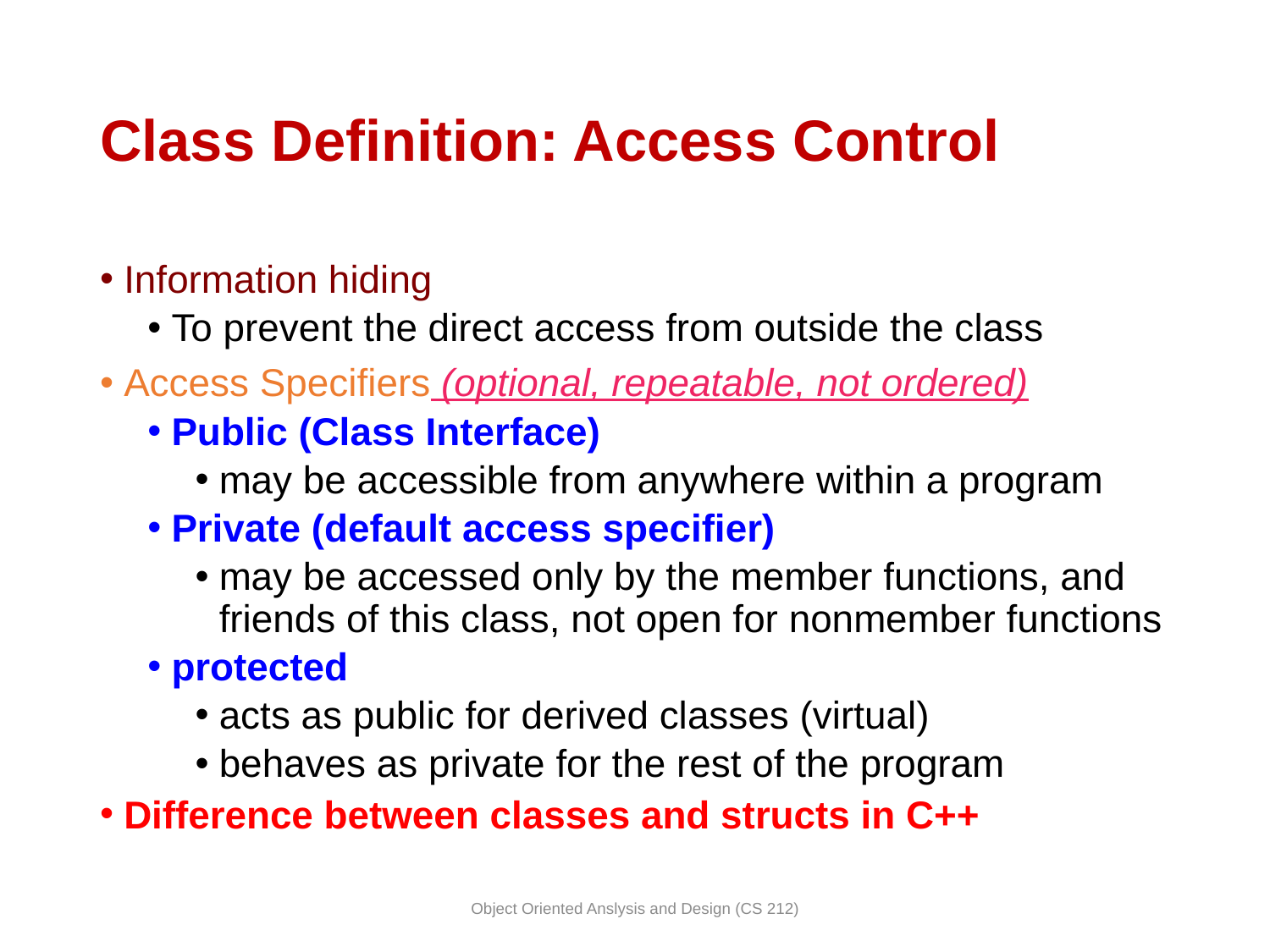

# Class Definition: Access Control
Information hiding
To prevent the direct access from outside the class
Access Specifiers (optional, repeatable, not ordered)
Public (Class Interface)
may be accessible from anywhere within a program
Private (default access specifier)
may be accessed only by the member functions, and friends of this class, not open for nonmember functions
protected
acts as public for derived classes (virtual)
behaves as private for the rest of the program
Difference between classes and structs in C++
Object Oriented Anslysis and Design (CS 212)